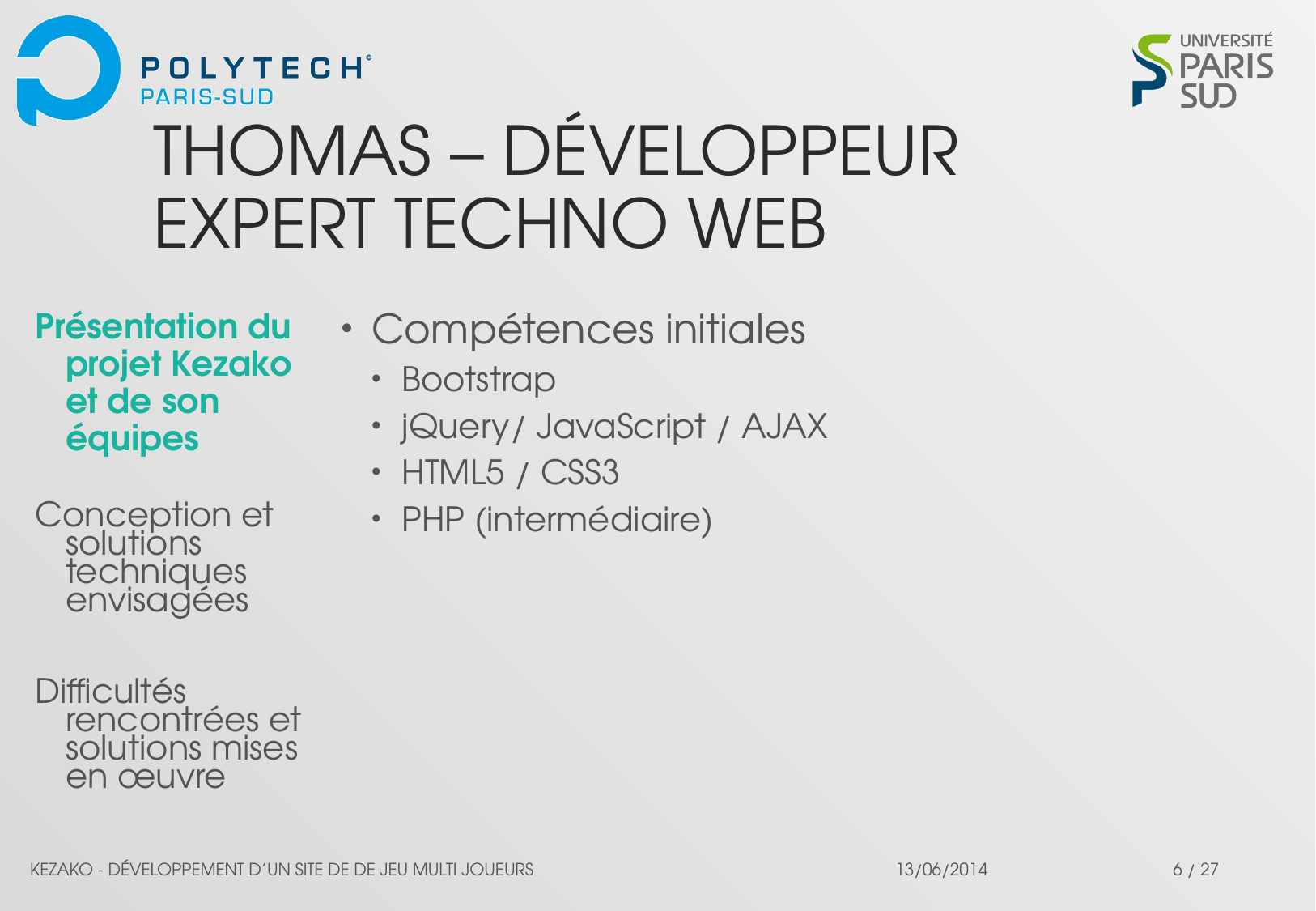

# Thomas – Développeur Expert techno web
Présentation du projet Kezako et de son équipes
Compétences initiales
Bootstrap
jQuery/ JavaScript / AJAX
HTML5 / CSS3
PHP (intermédiaire)
Conception et solutions techniques envisagées
Difficultés rencontrées et solutions mises en œuvre
KEZAKO - Développement d’un site de de jeu multi joueurs
13/06/2014
6 / 27